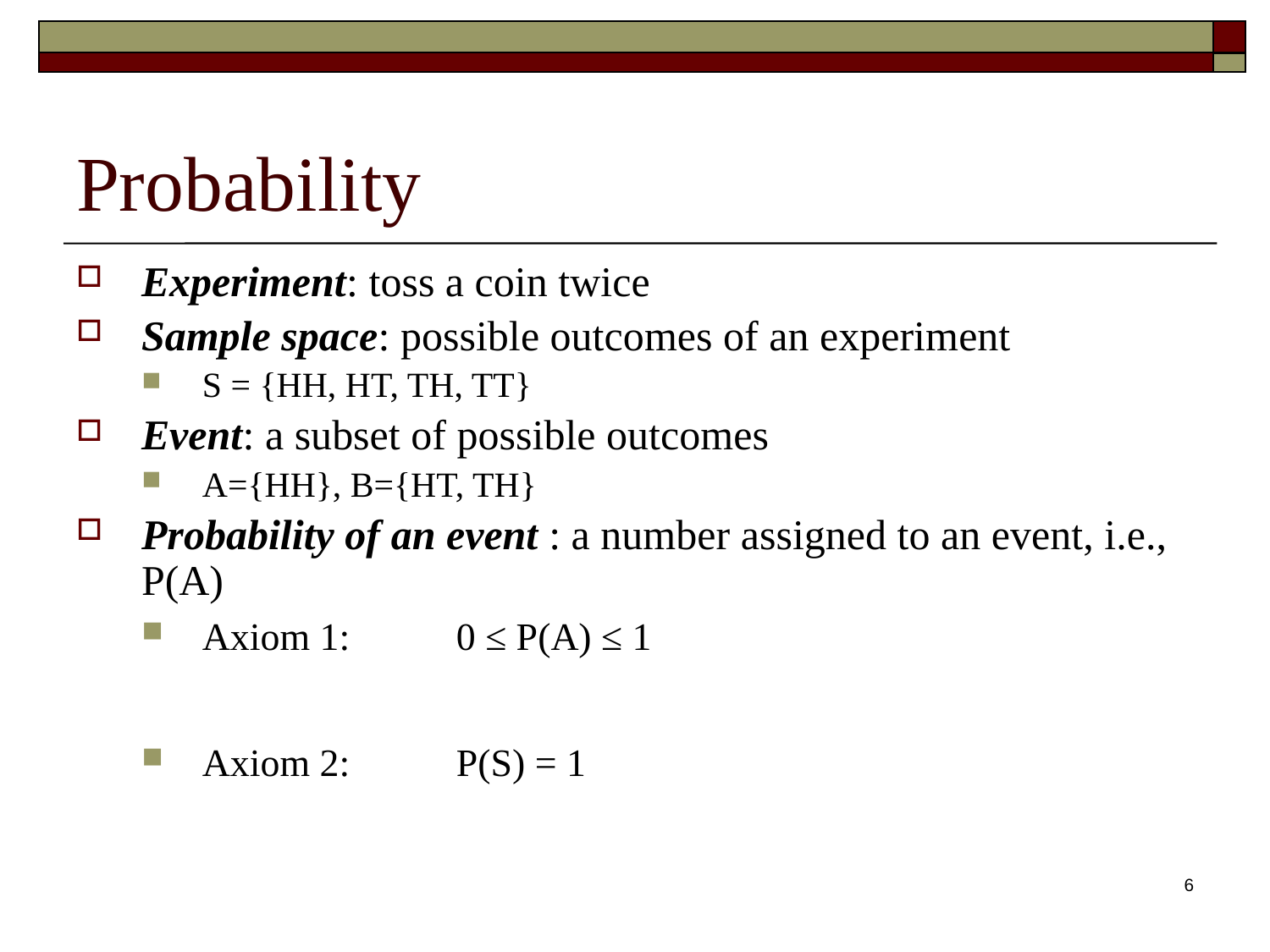

# Probability
Experiment: toss a coin twice
Sample space: possible outcomes of an experiment
S = {HH, HT, TH, TT}
Event: a subset of possible outcomes
A={HH}, B={HT, TH}
Probability of an event : a number assigned to an event, i.e., P(A)
Axiom 1: 	0 ≤ P(A) ≤ 1

Axiom 2: 	P(S) = 1

6